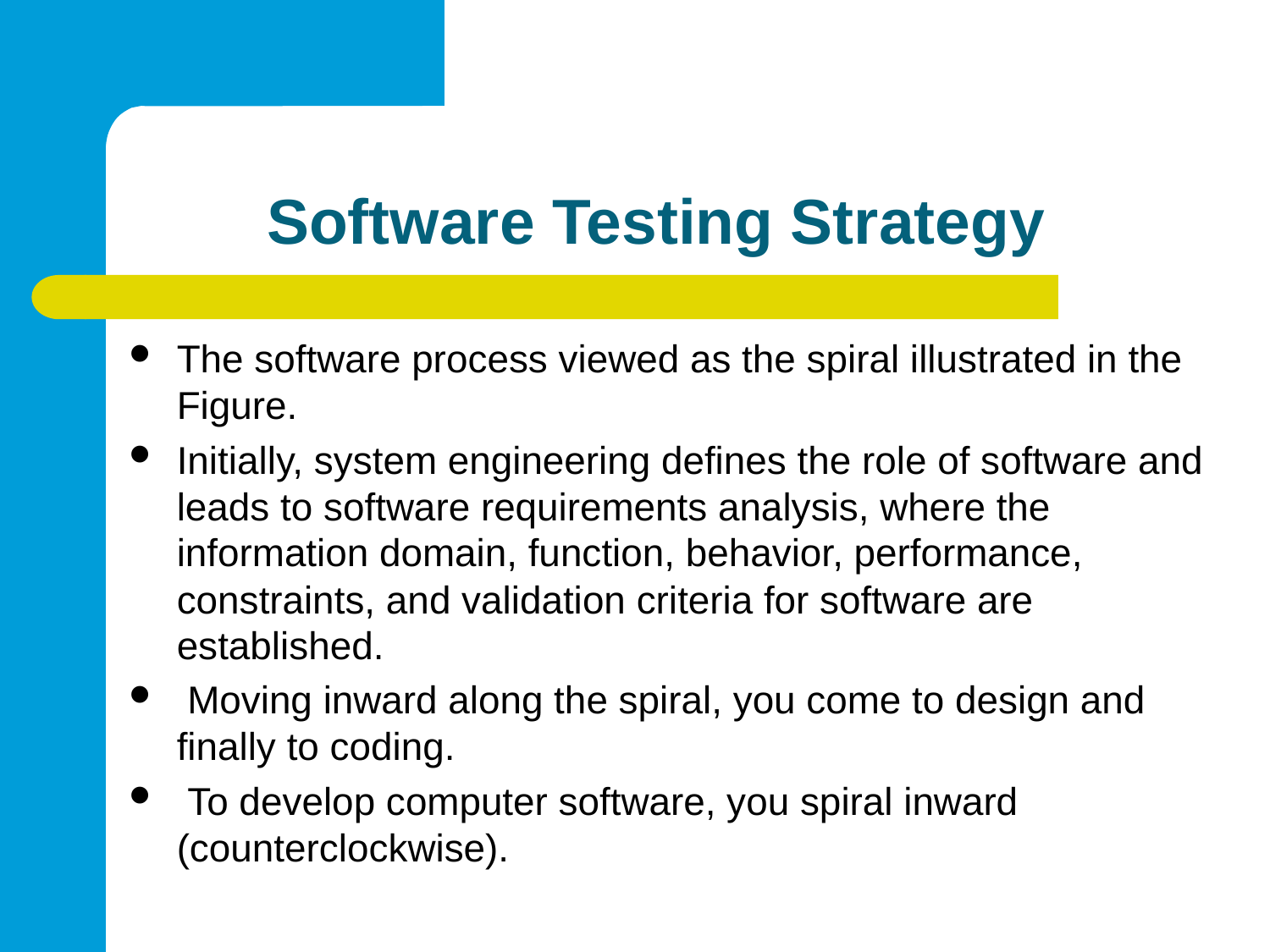

# Software Testing Strategy
The software process viewed as the spiral illustrated in the Figure.
Initially, system engineering defines the role of software and leads to software requirements analysis, where the information domain, function, behavior, performance, constraints, and validation criteria for software are established.
 Moving inward along the spiral, you come to design and finally to coding.
 To develop computer software, you spiral inward (counterclockwise).